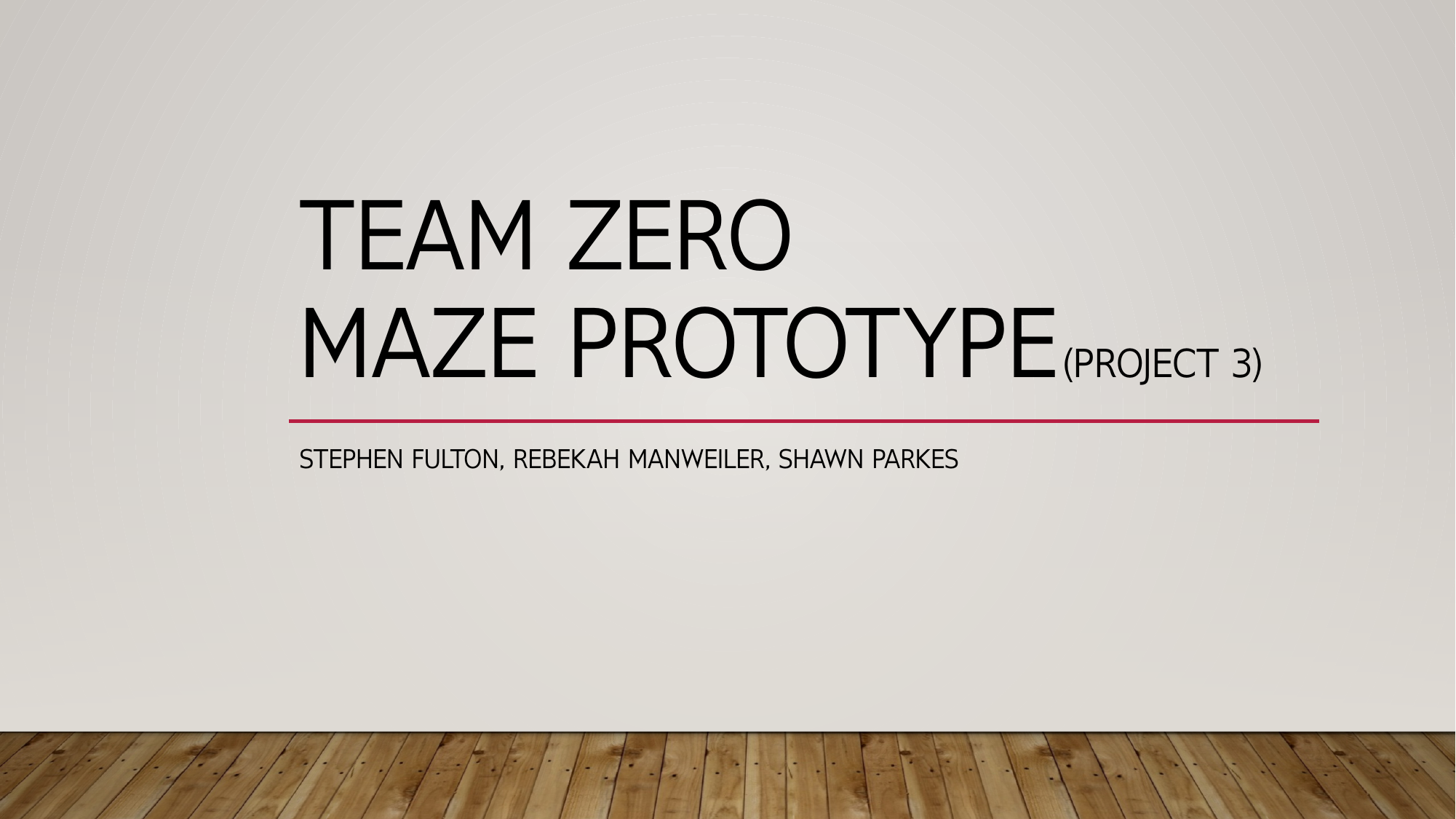

# Team Zero Maze Prototype	(project 3)
Stephen Fulton, Rebekah Manweiler, Shawn Parkes